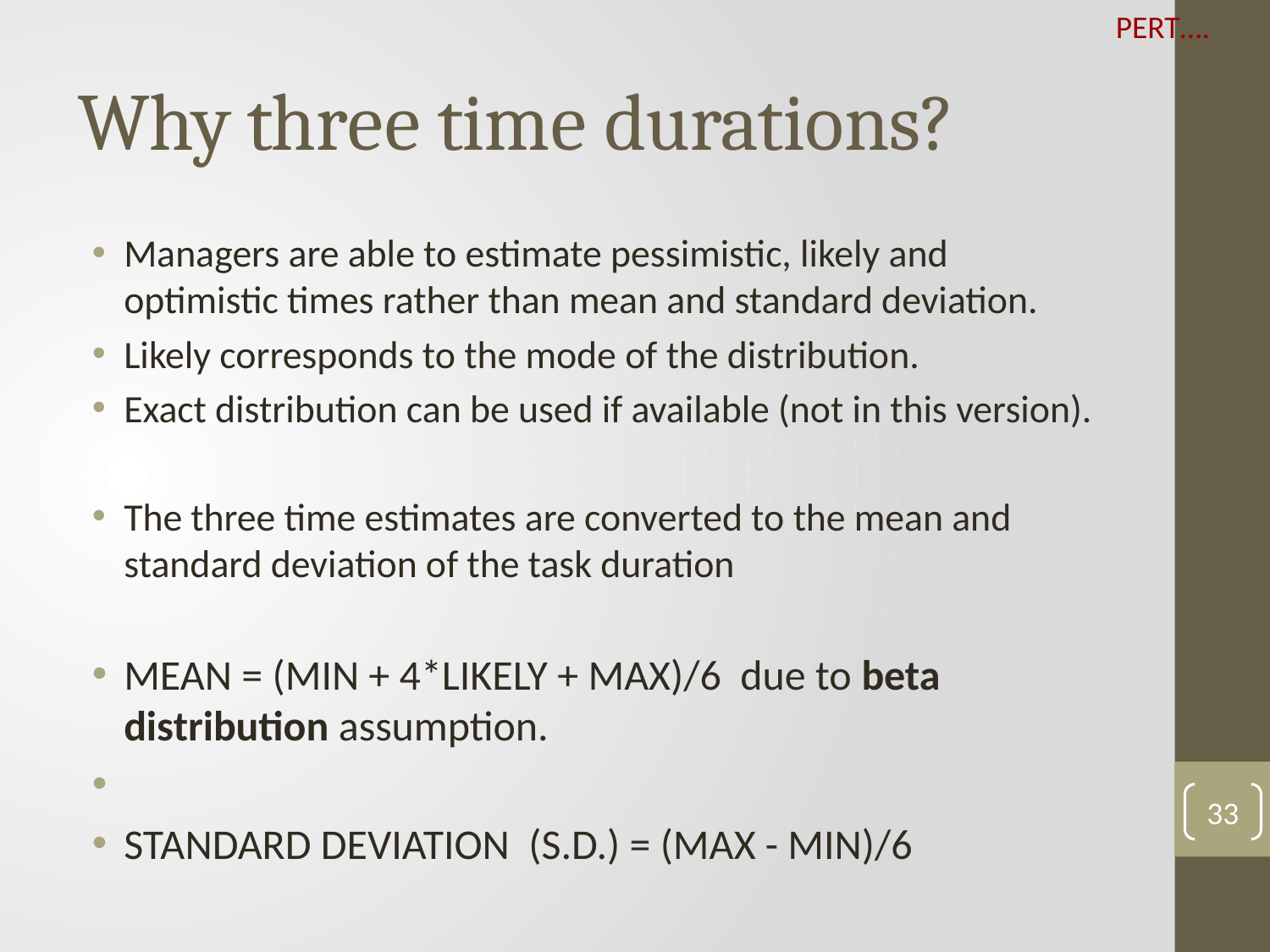

PERT….
# Why three time durations?
Managers are able to estimate pessimistic, likely and optimistic times rather than mean and standard deviation.
Likely corresponds to the mode of the distribution.
Exact distribution can be used if available (not in this version).

The three time estimates are converted to the mean and standard deviation of the task duration

MEAN = (MIN + 4*LIKELY + MAX)/6  due to beta distribution assumption.

STANDARD DEVIATION  (S.D.) = (MAX - MIN)/6

33